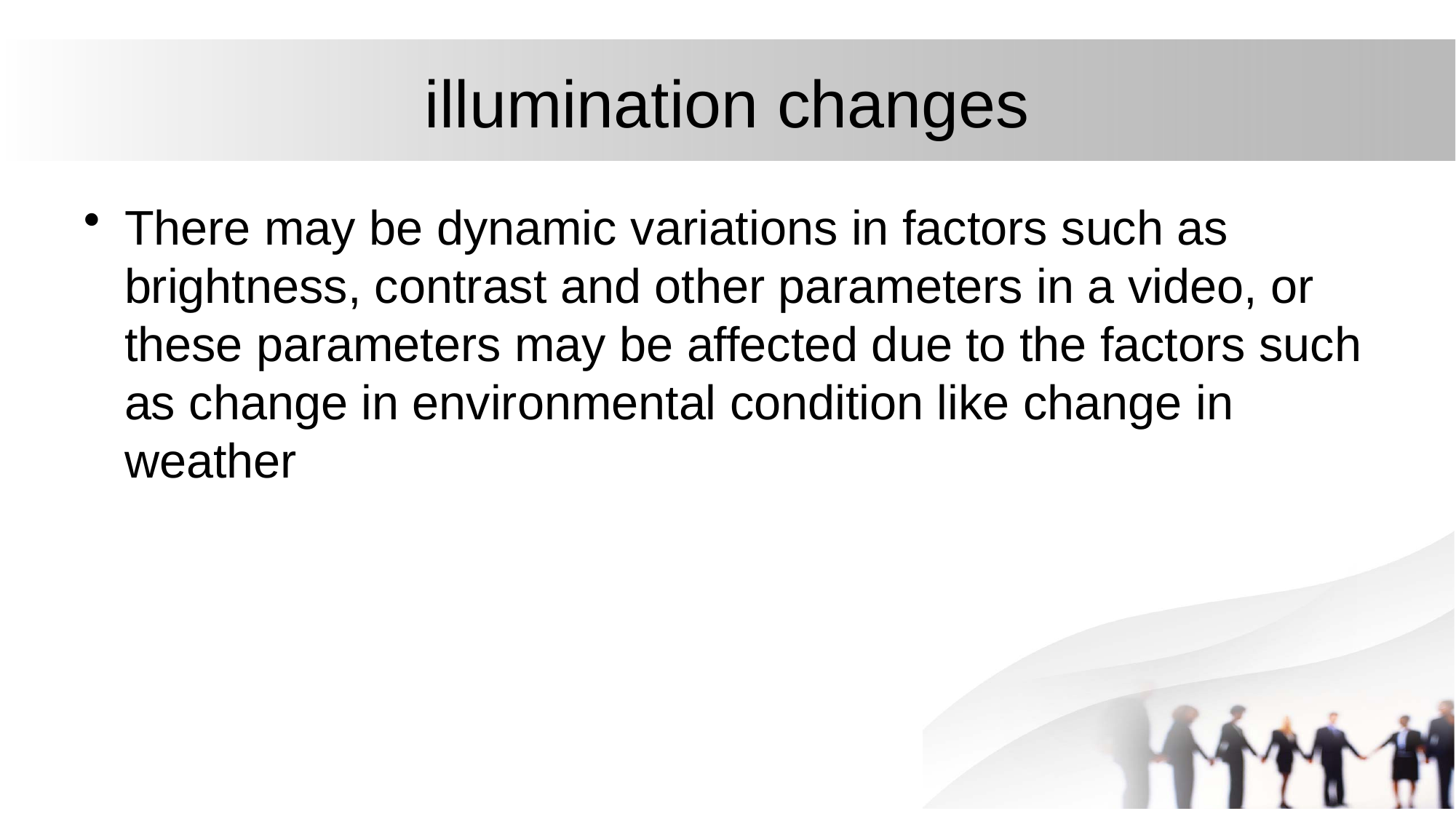

# illumination changes
There may be dynamic variations in factors such as brightness, contrast and other parameters in a video, or these parameters may be affected due to the factors such as change in environmental condition like change in weather